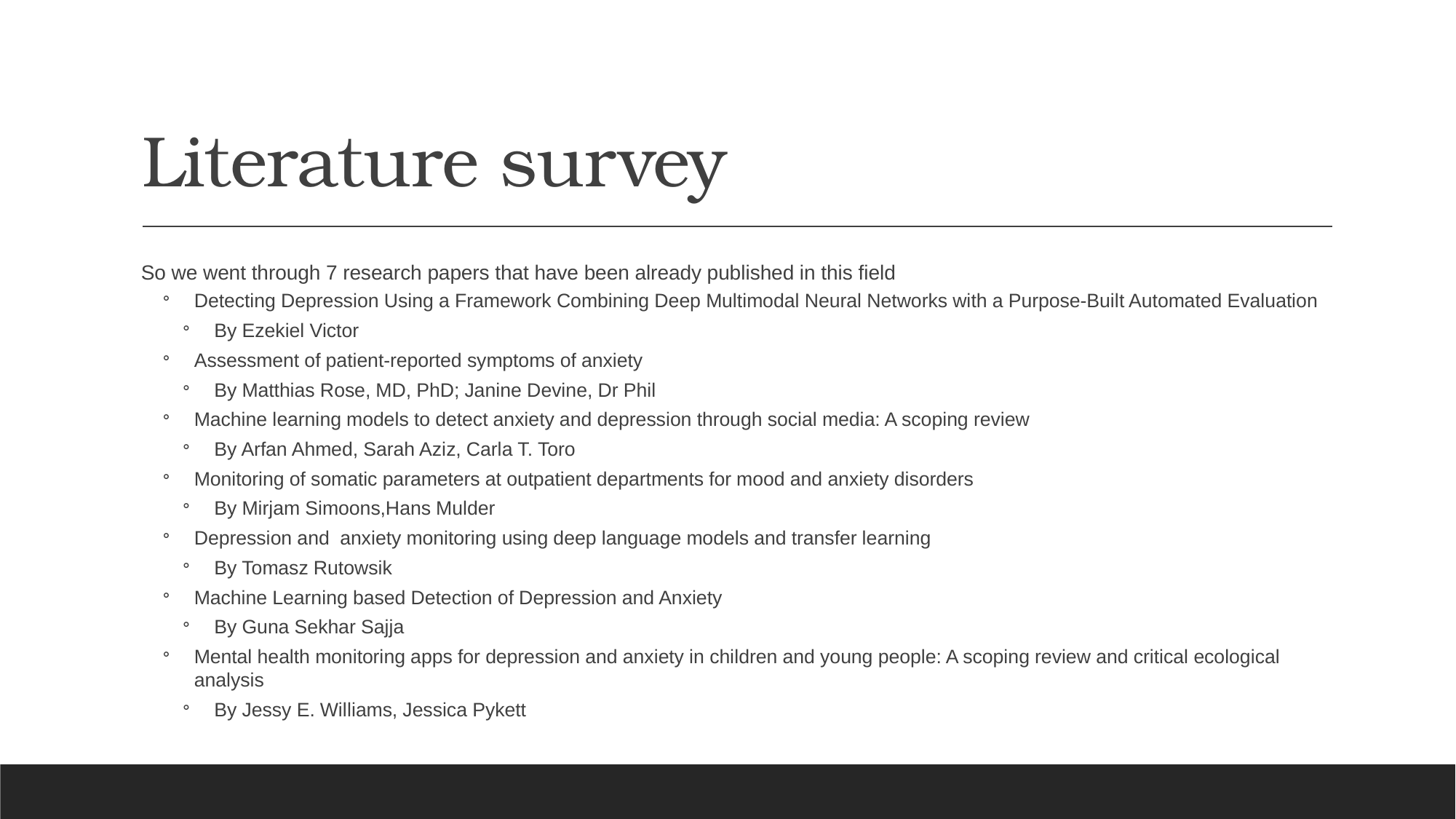

# Literature survey
So we went through 7 research papers that have been already published in this field
Detecting Depression Using a Framework Combining Deep Multimodal Neural Networks with a Purpose-Built Automated Evaluation
By Ezekiel Victor
Assessment of patient-reported symptoms of anxiety
By Matthias Rose, MD, PhD; Janine Devine, Dr Phil
Machine learning models to detect anxiety and depression through social media: A scoping review
By Arfan Ahmed, Sarah Aziz, Carla T. Toro
Monitoring of somatic parameters at outpatient departments for mood and anxiety disorders
By Mirjam Simoons,Hans Mulder
Depression and  anxiety monitoring using deep language models and transfer learning
By Tomasz Rutowsik
Machine Learning based Detection of Depression and Anxiety
By Guna Sekhar Sajja
Mental health monitoring apps for depression and anxiety in children and young people: A scoping review and critical ecological analysis
By Jessy E. Williams, Jessica Pykett